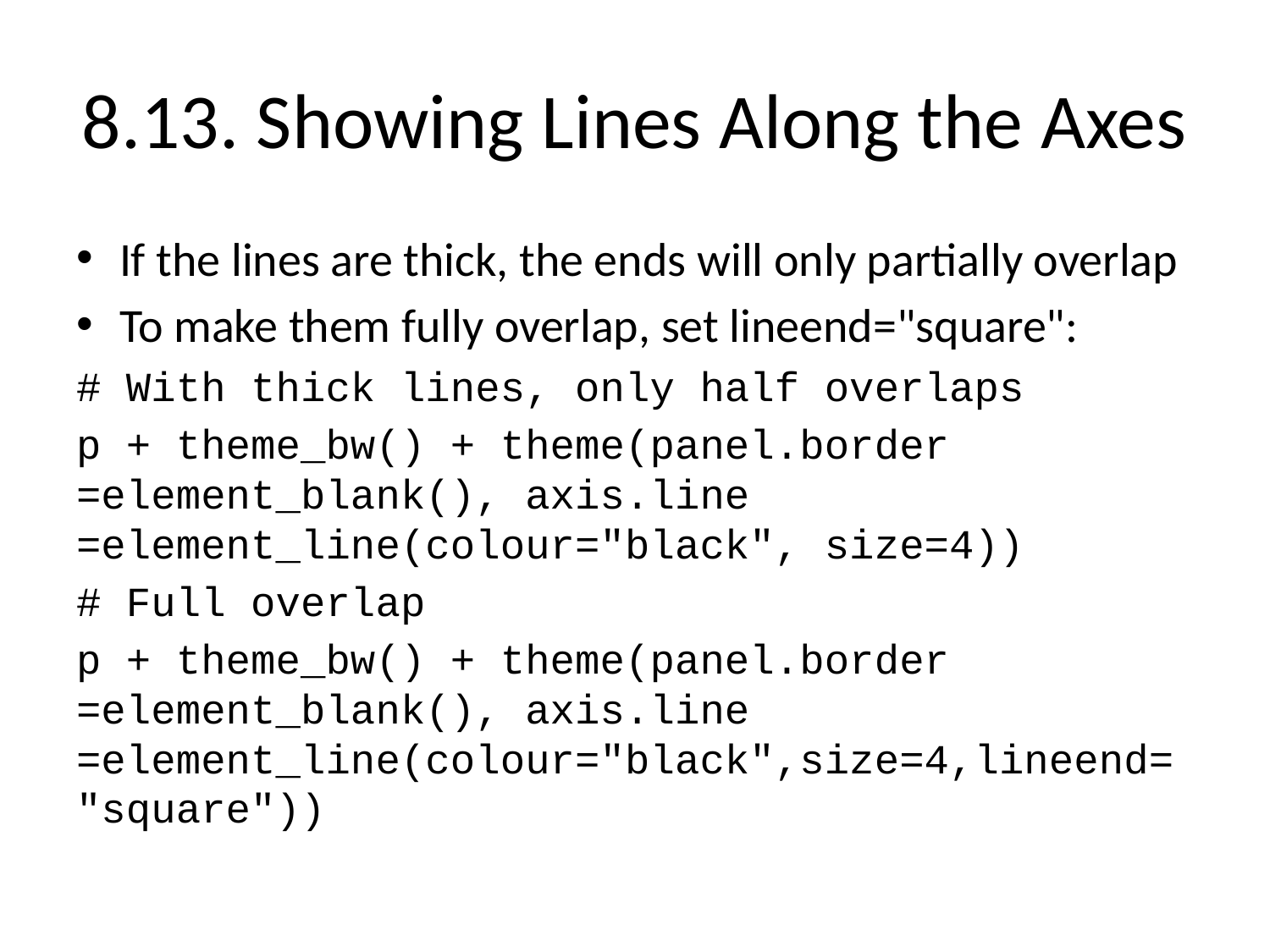

# 8.13. Showing Lines Along the Axes
If the lines are thick, the ends will only partially overlap
To make them fully overlap, set lineend="square":
# With thick lines, only half overlaps
p + theme_bw() + theme(panel.border =element_blank(), axis.line =element_line(colour="black", size=4))
# Full overlap
p + theme_bw() + theme(panel.border =element_blank(), axis.line =element_line(colour="black",size=4,lineend="square"))